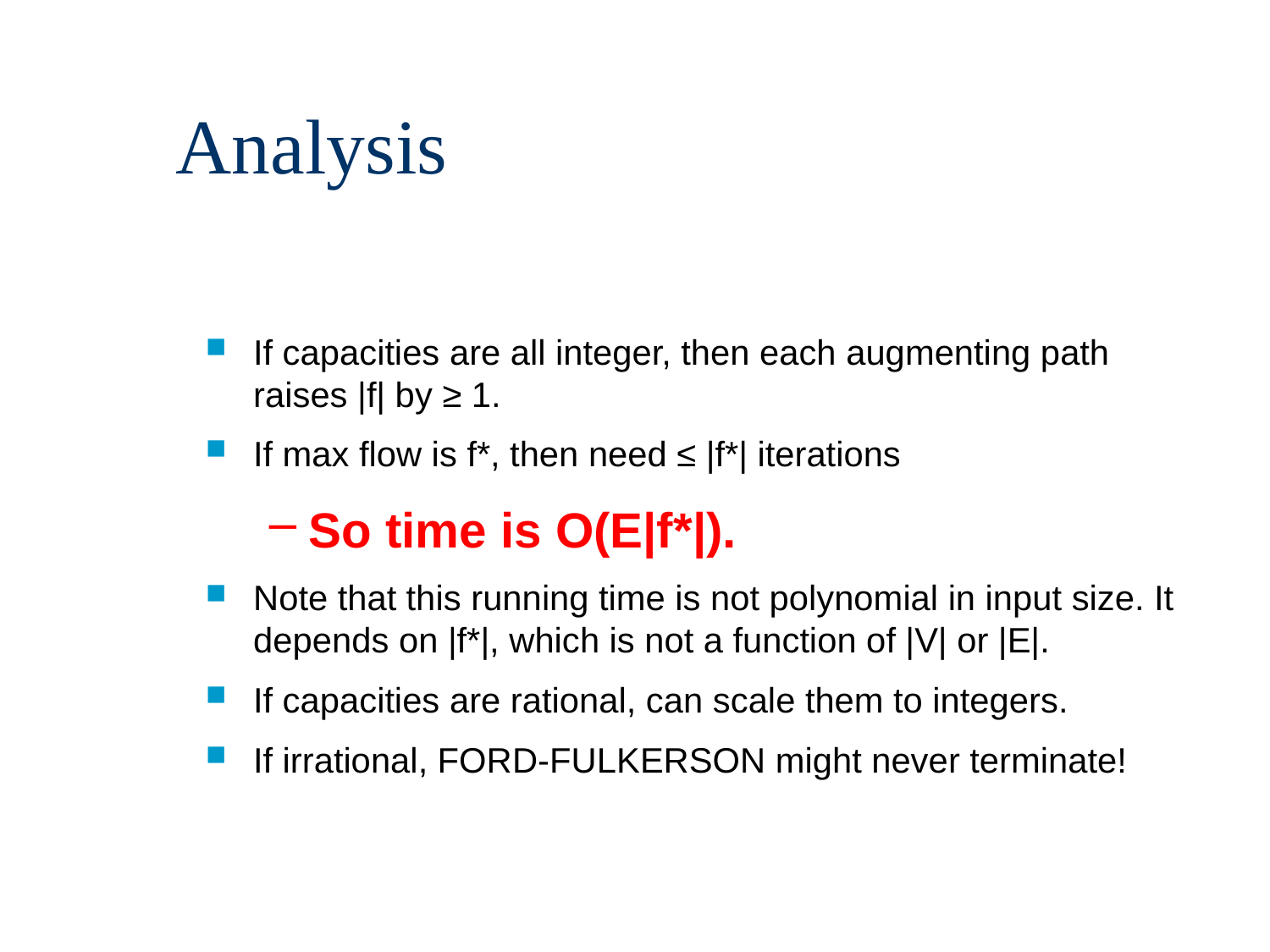

# Analysis
If capacities are all integer, then each augmenting path raises |f| by ≥ 1.
If max flow is f*, then need ≤ |f*| iterations
So time is O(E|f*|).
Note that this running time is not polynomial in input size. It depends on |f*|, which is not a function of |V| or |E|.
If capacities are rational, can scale them to integers.
If irrational, FORD-FULKERSON might never terminate!